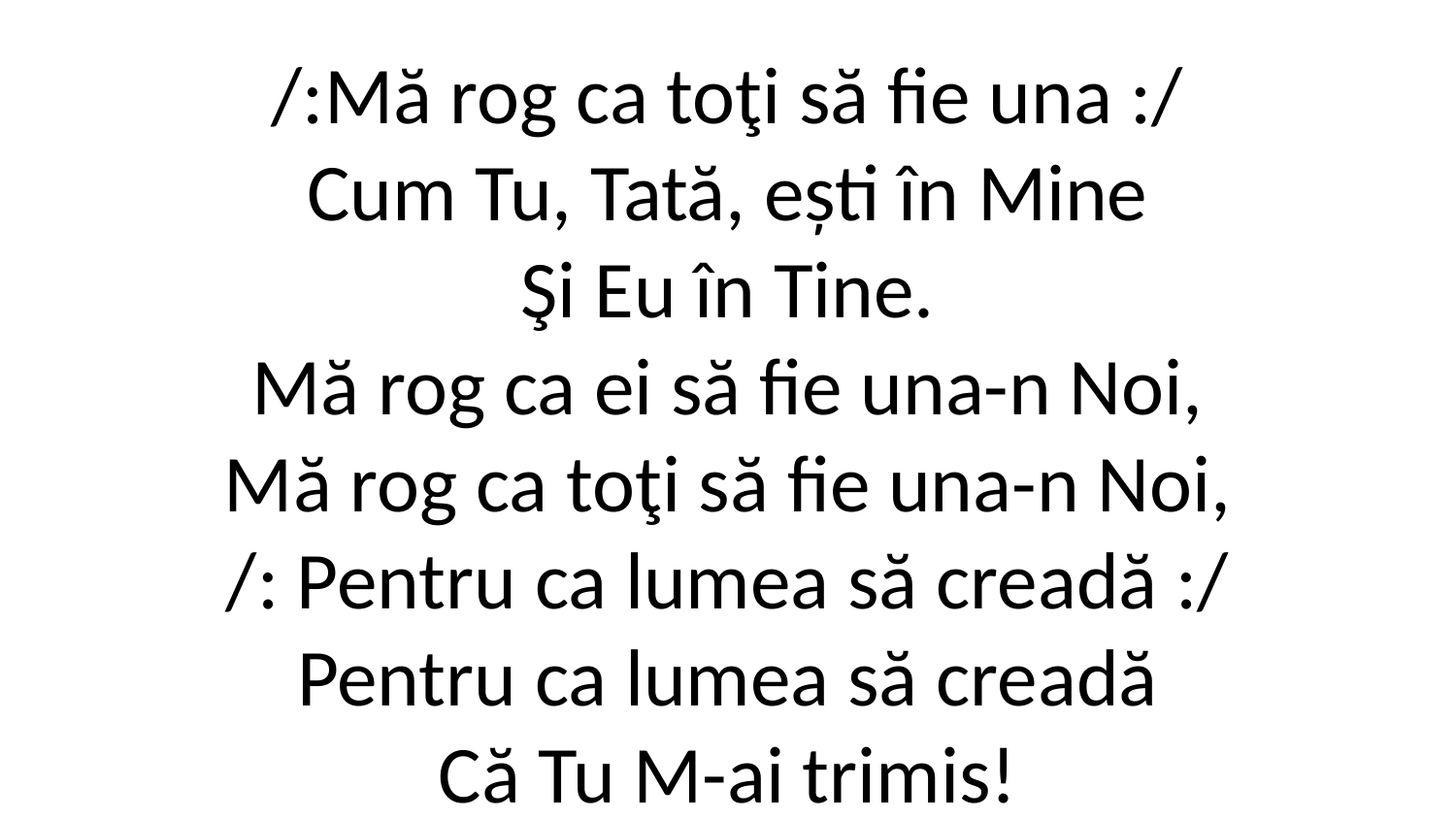

/:Mă rog ca toţi să fie una :/
Cum Tu, Tată, ești în Mine
Şi Eu în Tine.
Mă rog ca ei să fie una-n Noi,
Mă rog ca toţi să fie una-n Noi,
/: Pentru ca lumea să creadă :/
Pentru ca lumea să creadă
Că Tu M-ai trimis!